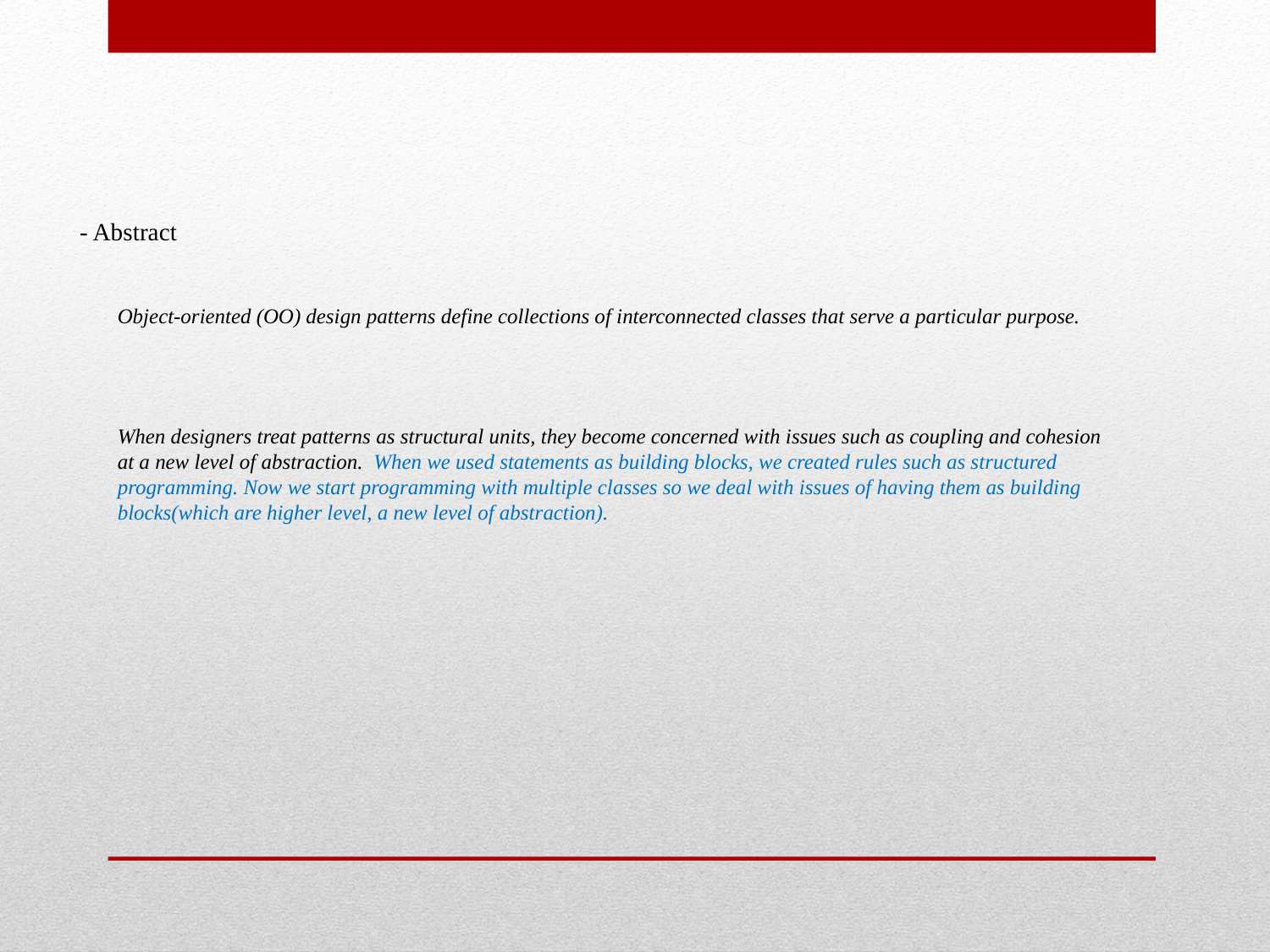

- Abstract
Object-oriented (OO) design patterns define collections of interconnected classes that serve a particular purpose.
When designers treat patterns as structural units, they become concerned with issues such as coupling and cohesion at a new level of abstraction.  When we used statements as building blocks, we created rules such as structured programming. Now we start programming with multiple classes so we deal with issues of having them as building blocks(which are higher level, a new level of abstraction).